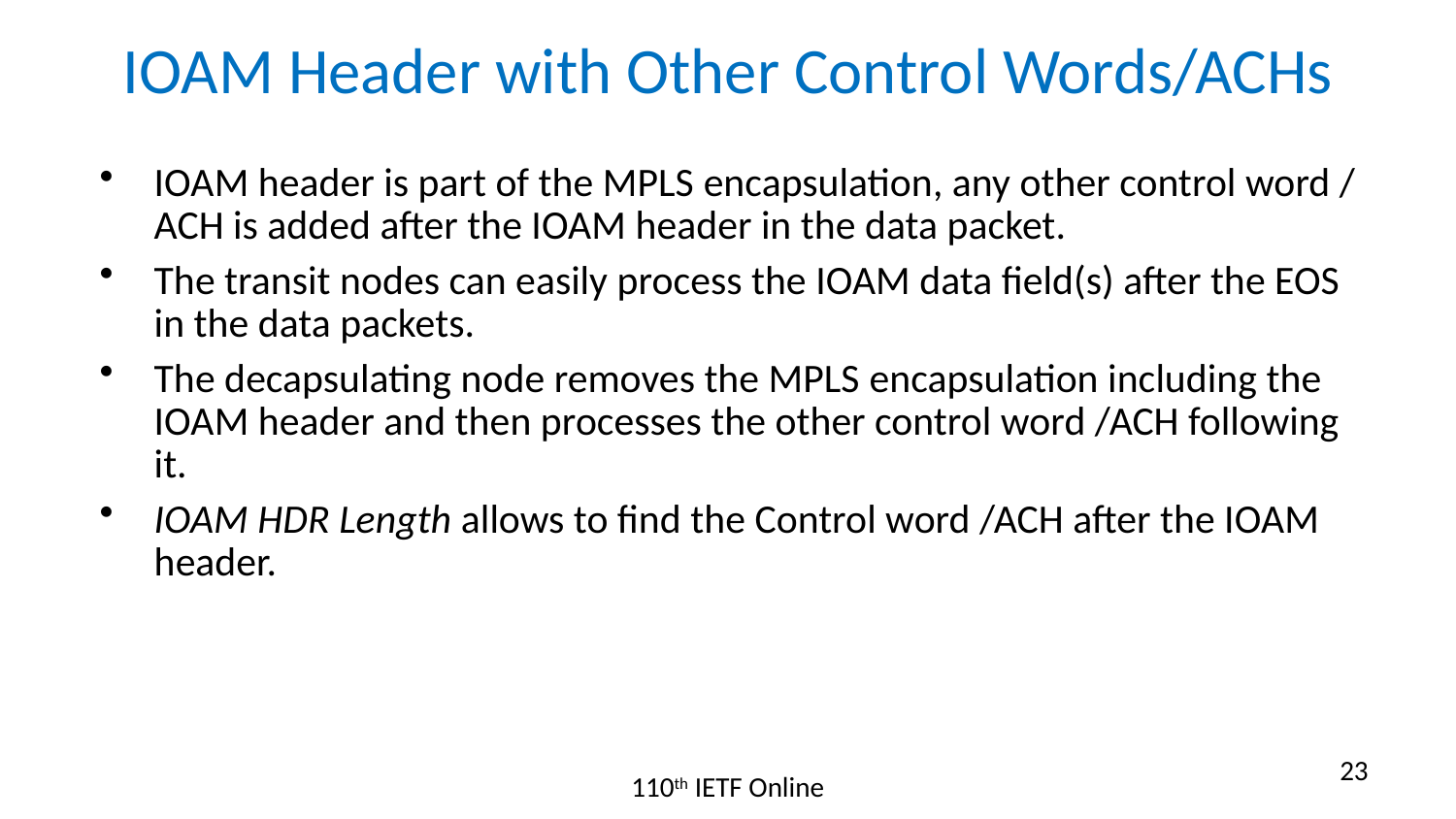

# IOAM Header with Other Control Words/ACHs
IOAM header is part of the MPLS encapsulation, any other control word / ACH is added after the IOAM header in the data packet.
The transit nodes can easily process the IOAM data field(s) after the EOS in the data packets.
The decapsulating node removes the MPLS encapsulation including the IOAM header and then processes the other control word /ACH following it.
IOAM HDR Length allows to find the Control word /ACH after the IOAM header.

23
110th IETF Online